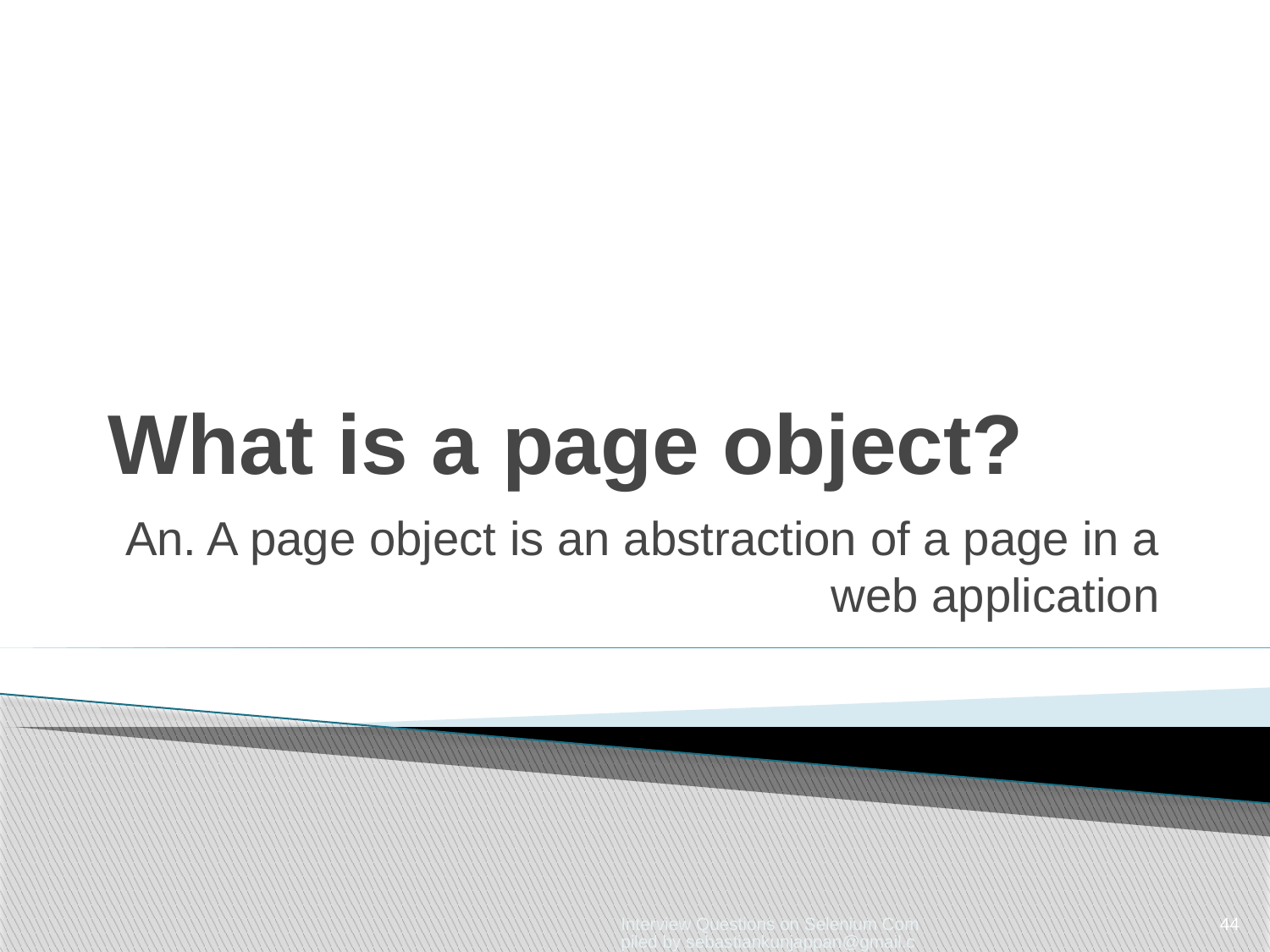

# What is a page object?
An. A page object is an abstraction of a page in a web application
Interview Questions on Selenium Compiled by sebastiankunjappan@gmail.com
44